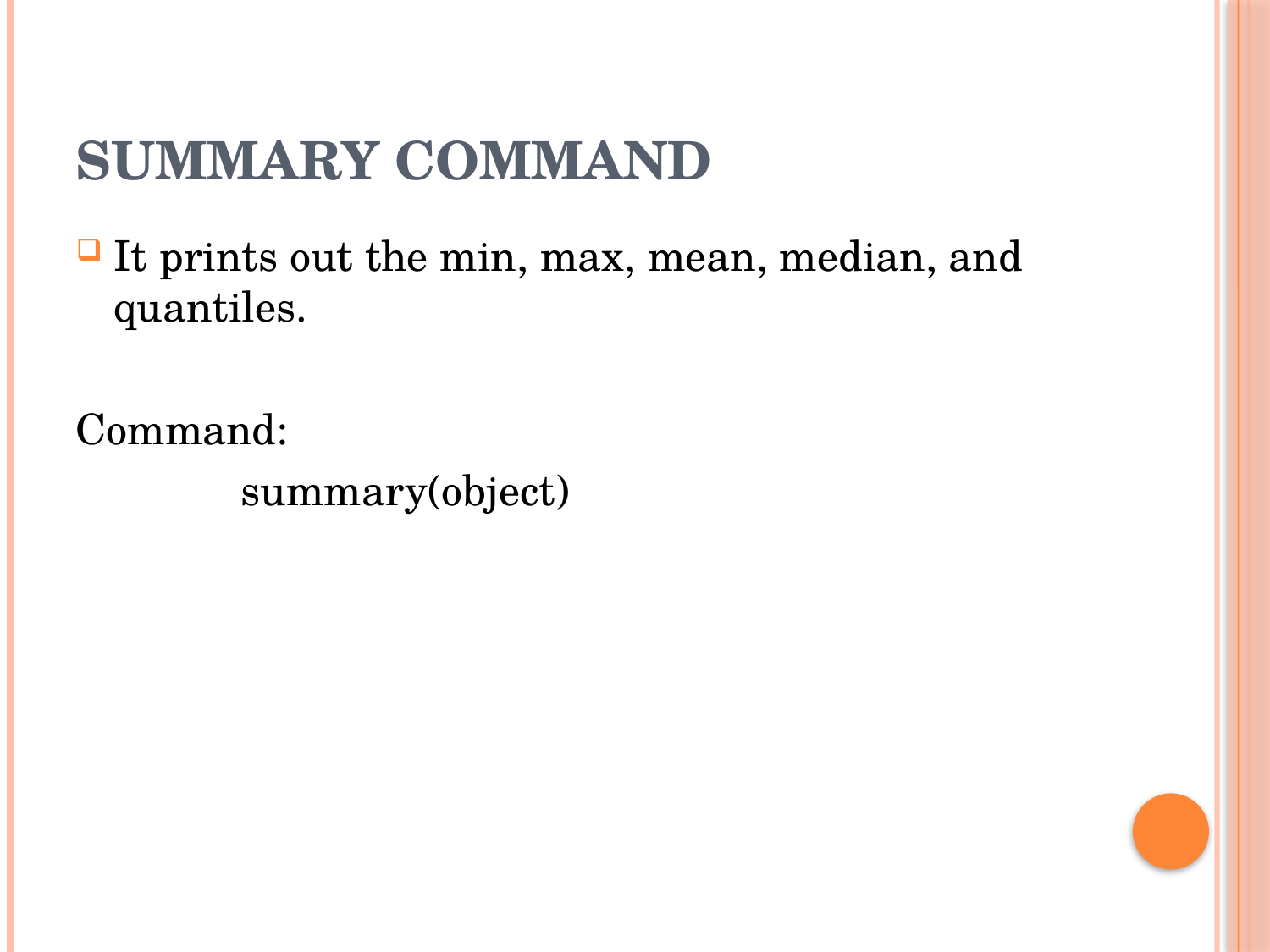

# summary command
It prints out the min, max, mean, median, and quantiles.

Command:
		summary(object)